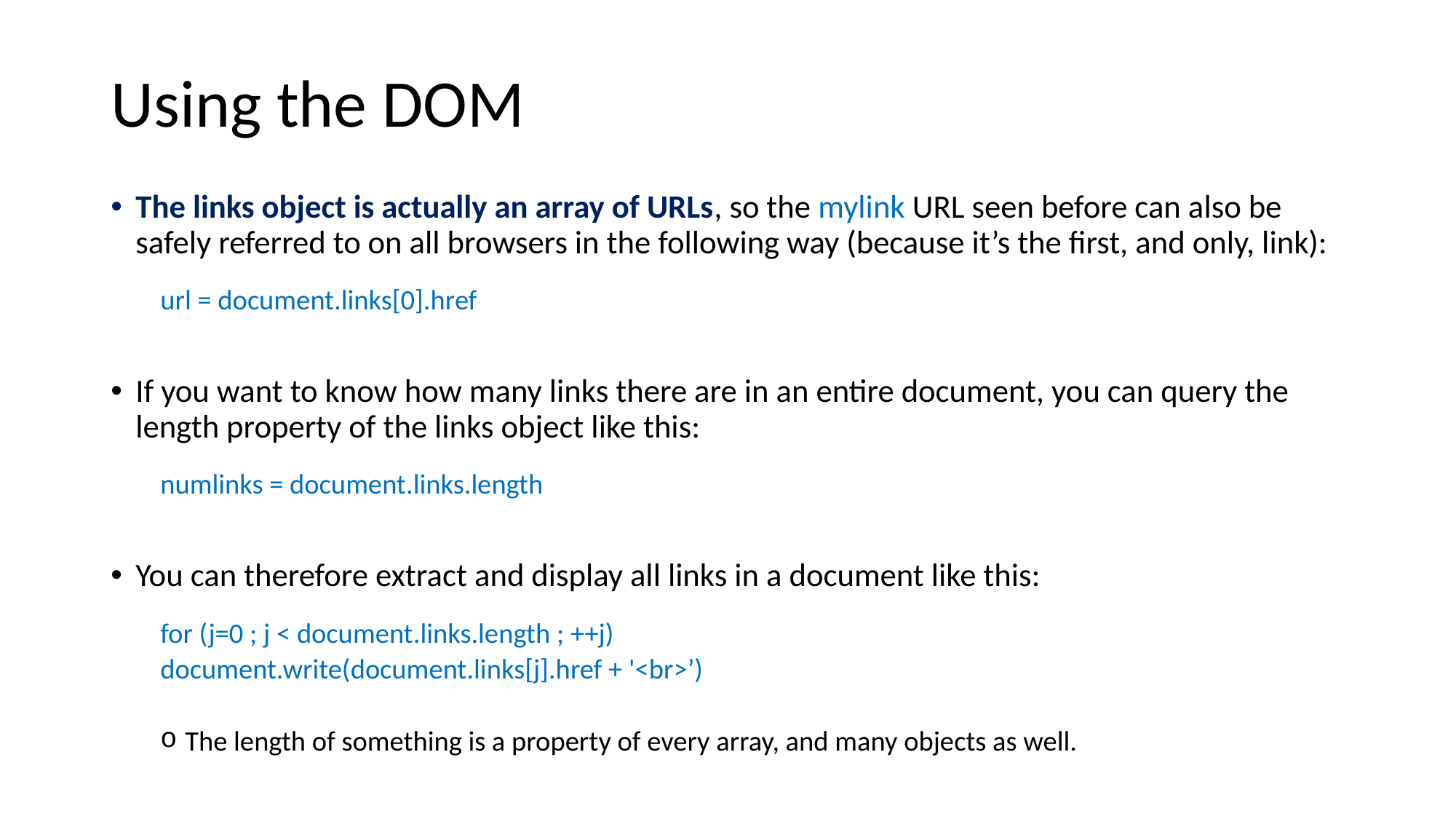

# Using the DOM
The links object is actually an array of URLs, so the mylink URL seen before can also be safely referred to on all browsers in the following way (because it’s the first, and only, link):

url = document.links[0].href

If you want to know how many links there are in an entire document, you can query the length property of the links object like this:

numlinks = document.links.length

You can therefore extract and display all links in a document like this:

for (j=0 ; j < document.links.length ; ++j)
	document.write(document.links[j].href + '<br>’)

The length of something is a property of every array, and many objects as well.